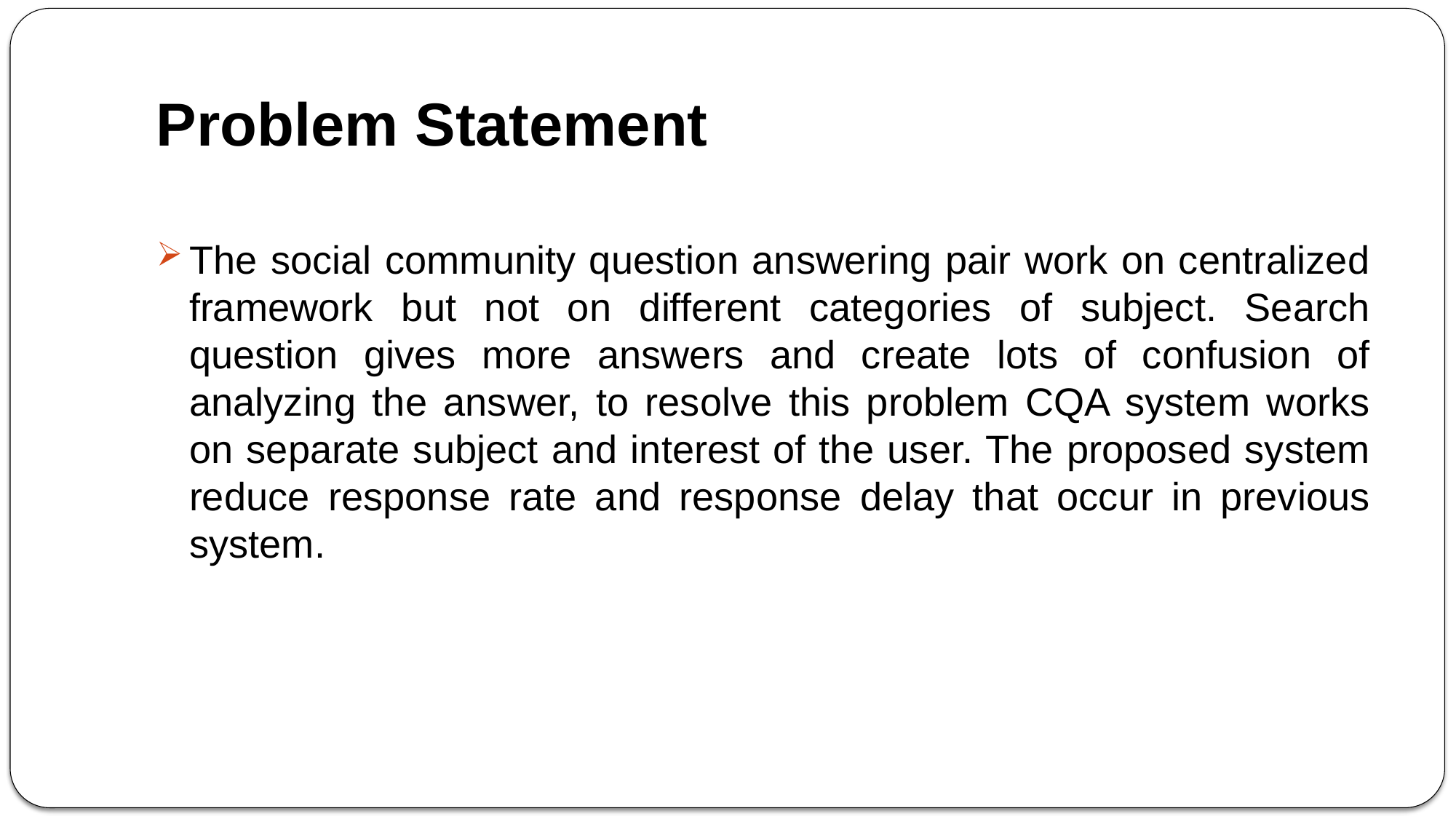

# Problem Statement

The social community question answering pair work on centralized framework but not on different categories of subject. Search question gives more answers and create lots of confusion of analyzing the answer, to resolve this problem CQA system works on separate subject and interest of the user. The proposed system reduce response rate and response delay that occur in previous system.